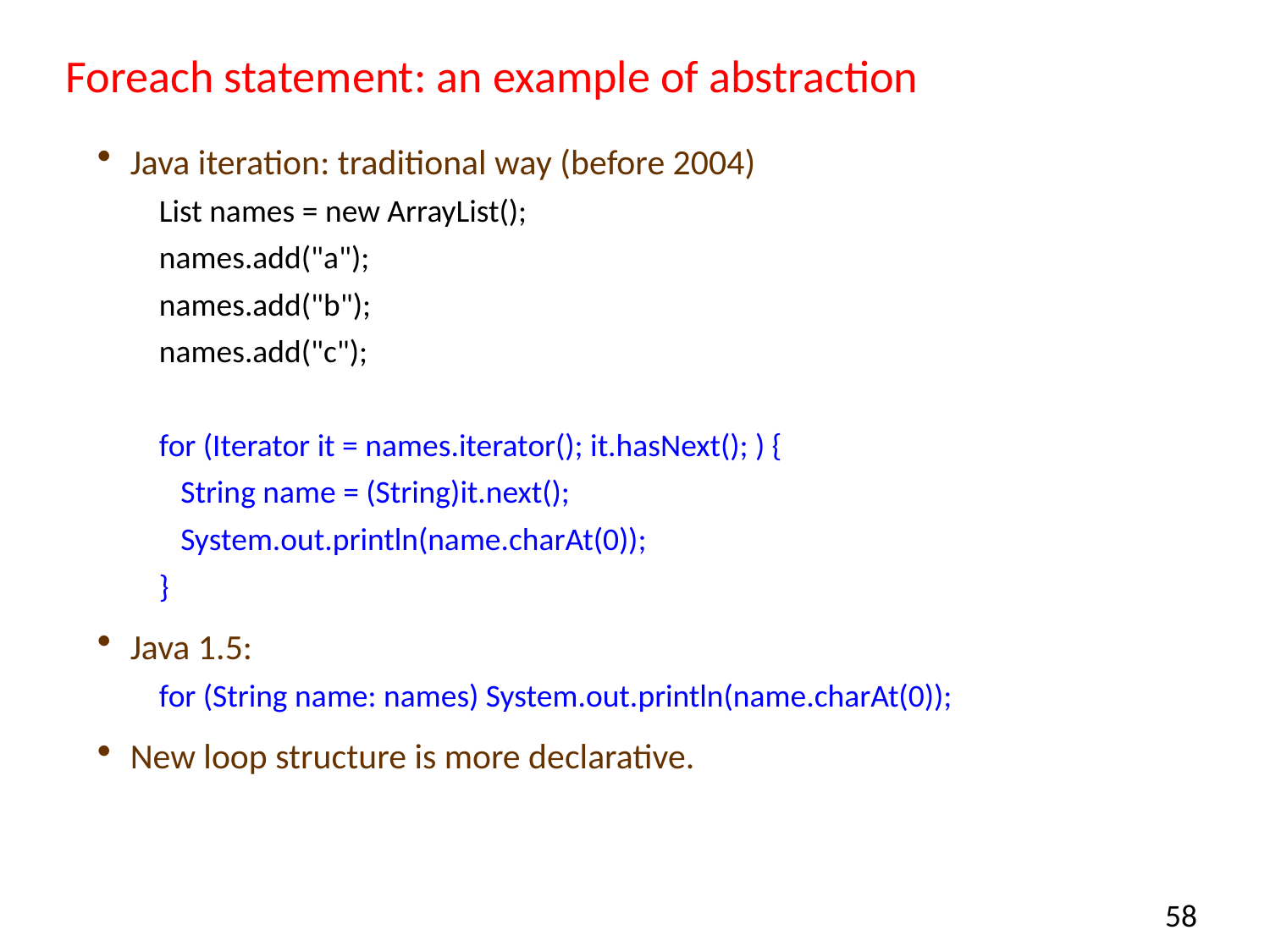

# Foreach statement: an example of abstraction
Java iteration: traditional way (before 2004)
List names = new ArrayList();
names.add("a");
names.add("b");
names.add("c");

for (Iterator it = names.iterator(); it.hasNext(); ) {
   String name = (String)it.next();
   System.out.println(name.charAt(0));
}
Java 1.5:
for (String name: names) System.out.println(name.charAt(0));
New loop structure is more declarative.
58